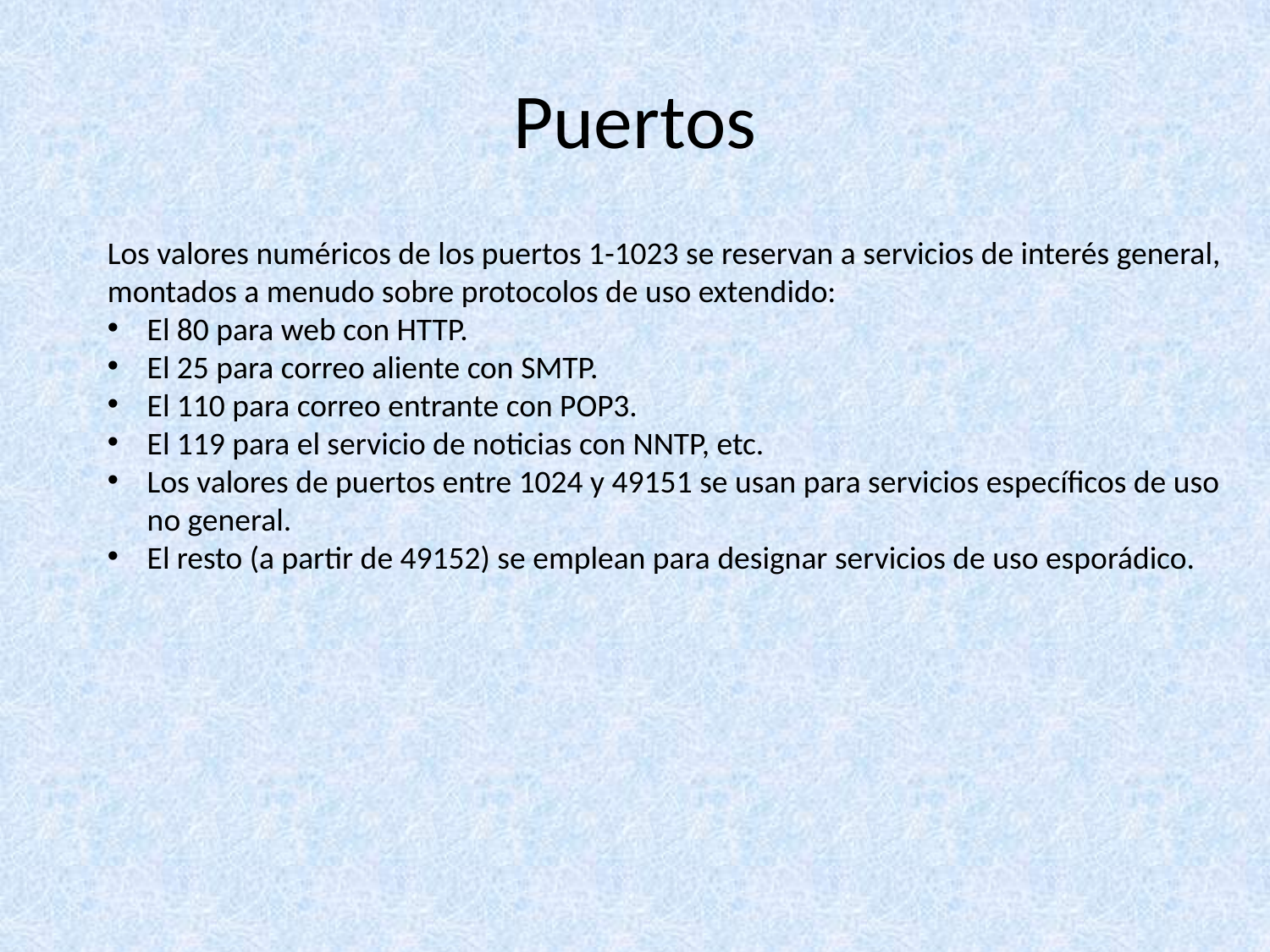

# Puertos
Los valores numéricos de los puertos 1-1023 se reservan a servicios de interés general, montados a menudo sobre protocolos de uso extendido:
El 80 para web con HTTP.
El 25 para correo aliente con SMTP.
El 110 para correo entrante con POP3.
El 119 para el servicio de noticias con NNTP, etc.
Los valores de puertos entre 1024 y 49151 se usan para servicios específicos de uso no general.
El resto (a partir de 49152) se emplean para designar servicios de uso esporádico.